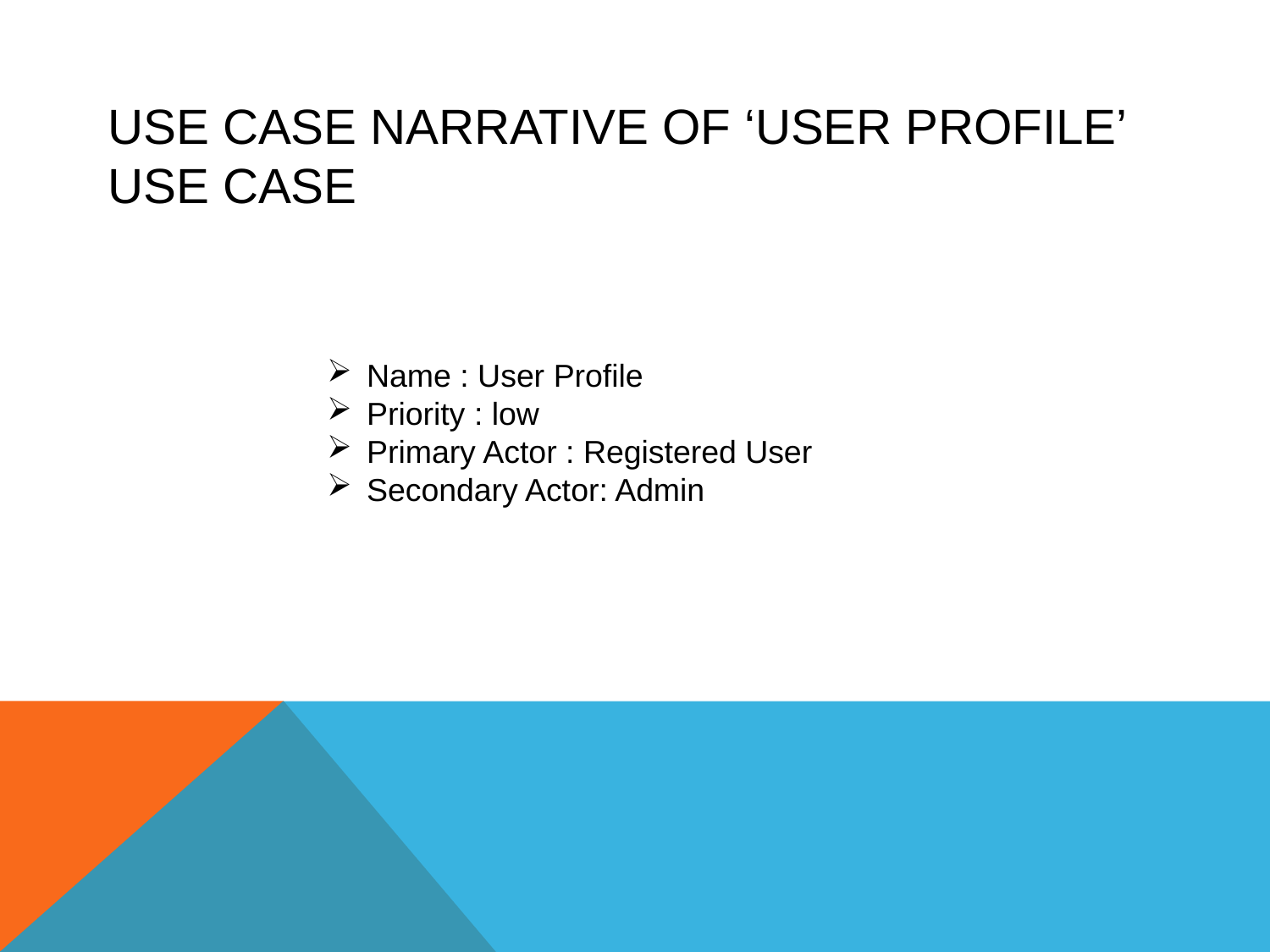

# Use case narrative of ‘User Profile’ use case
Name : User Profile
Priority : low
Primary Actor : Registered User
Secondary Actor: Admin